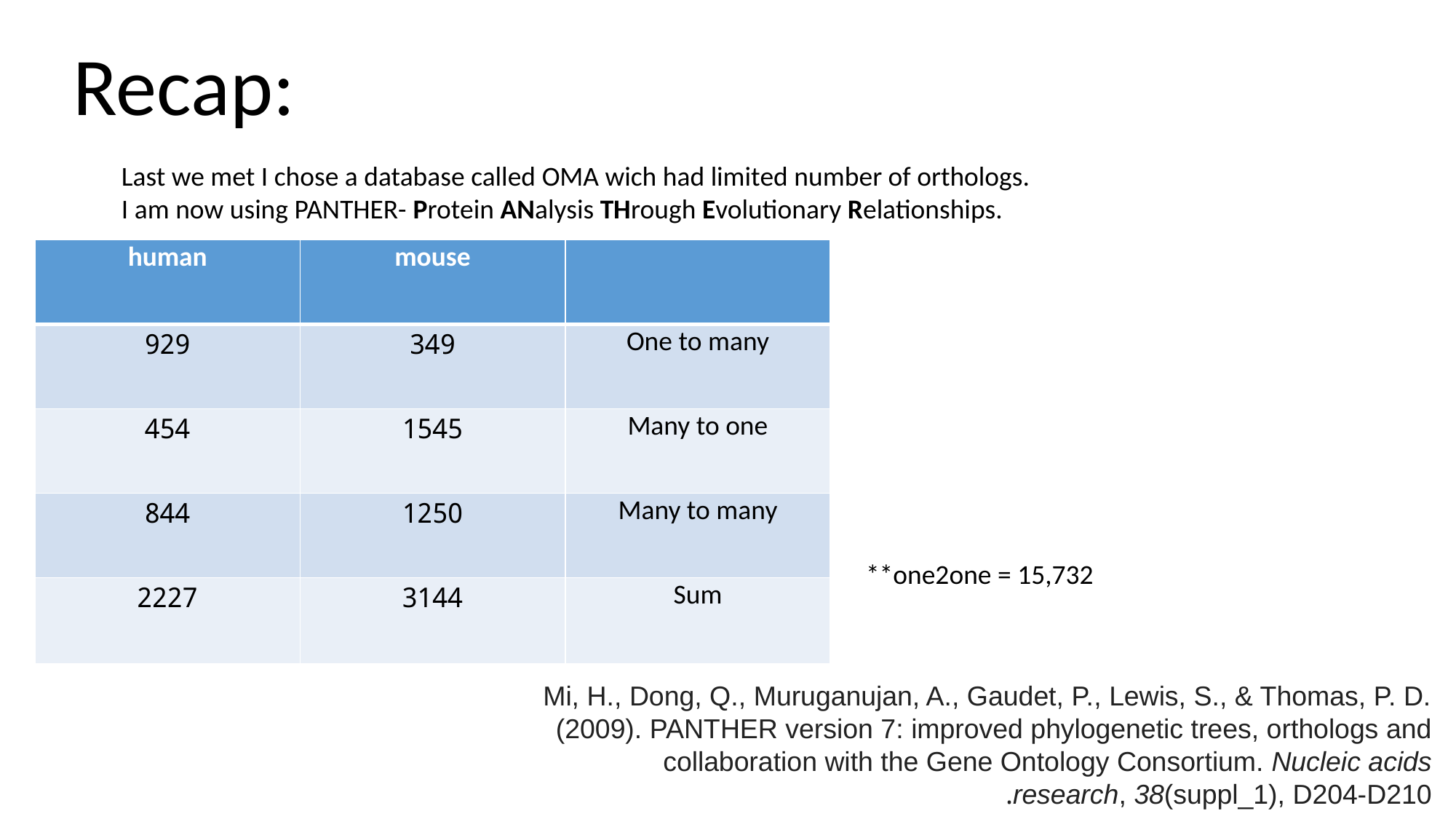

Recap:
Last we met I chose a database called OMA wich had limited number of orthologs.
I am now using PANTHER- Protein ANalysis THrough Evolutionary Relationships.
| human | mouse |  |
| --- | --- | --- |
| 929 | 349 | One to many |
| 454 | 1545 | Many to one |
| 844 | 1250 | Many to many |
| 2227 | 3144 | Sum |
**one2one = 15,732
Mi, H., Dong, Q., Muruganujan, A., Gaudet, P., Lewis, S., & Thomas, P. D. (2009). PANTHER version 7: improved phylogenetic trees, orthologs and collaboration with the Gene Ontology Consortium. Nucleic acids research, 38(suppl_1), D204-D210.